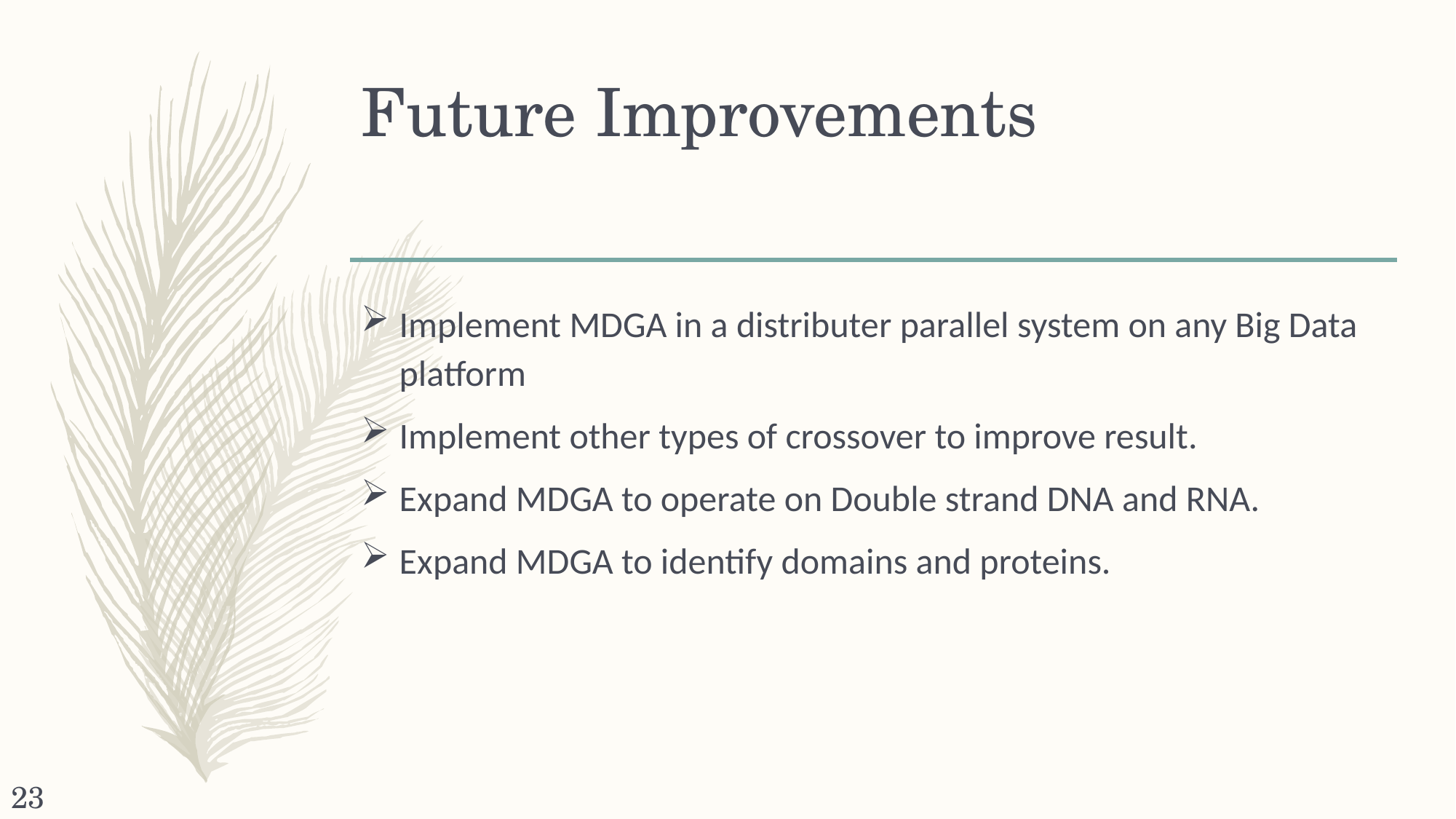

# Future Improvements
Implement MDGA in a distributer parallel system on any Big Data platform
Implement other types of crossover to improve result.
Expand MDGA to operate on Double strand DNA and RNA.
Expand MDGA to identify domains and proteins.

23